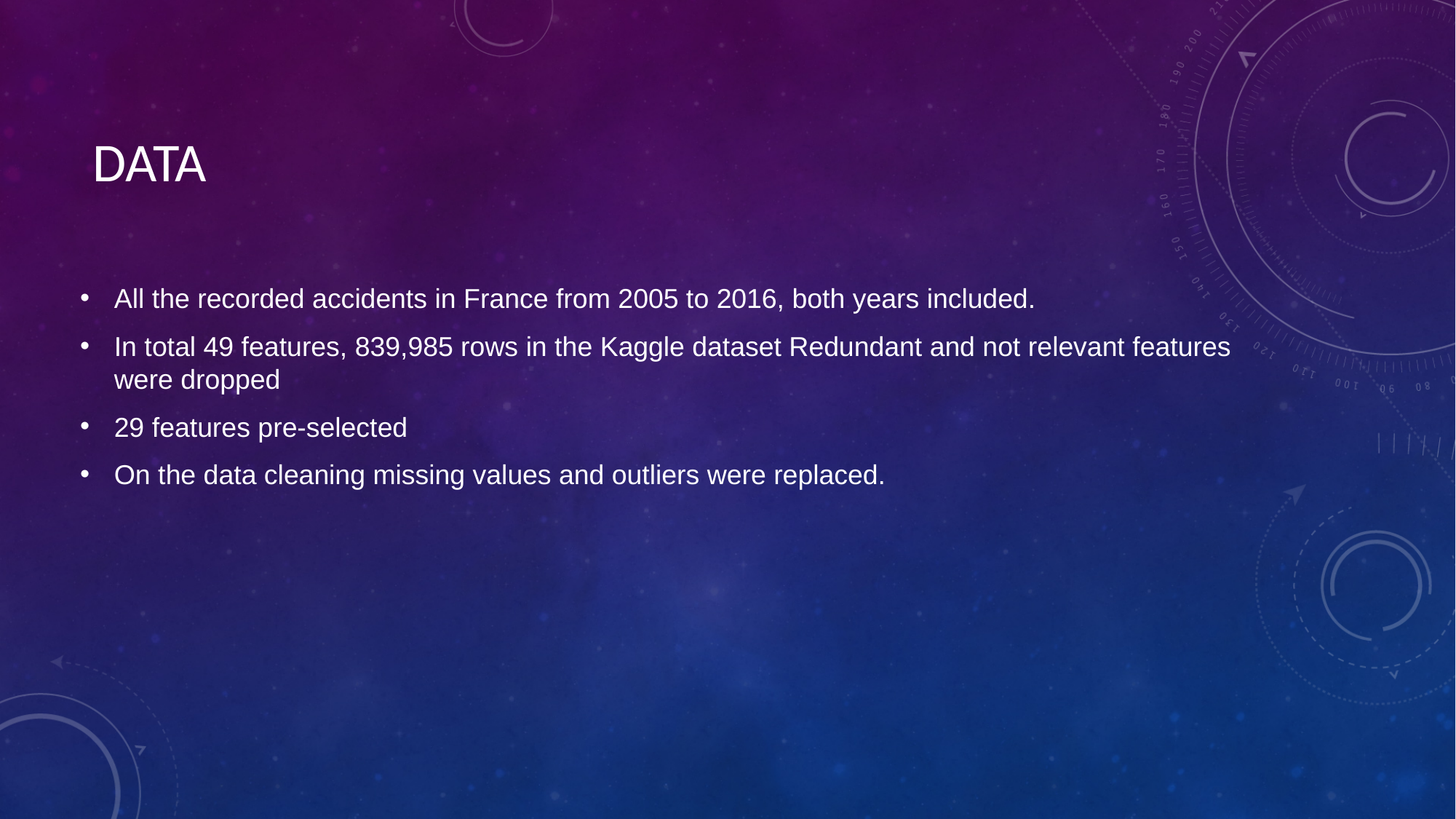

# DATA
All the recorded accidents in France from 2005 to 2016, both years included.
In total 49 features, 839,985 rows in the Kaggle dataset Redundant and not relevant features were dropped
29 features pre-selected
On the data cleaning missing values and outliers were replaced.